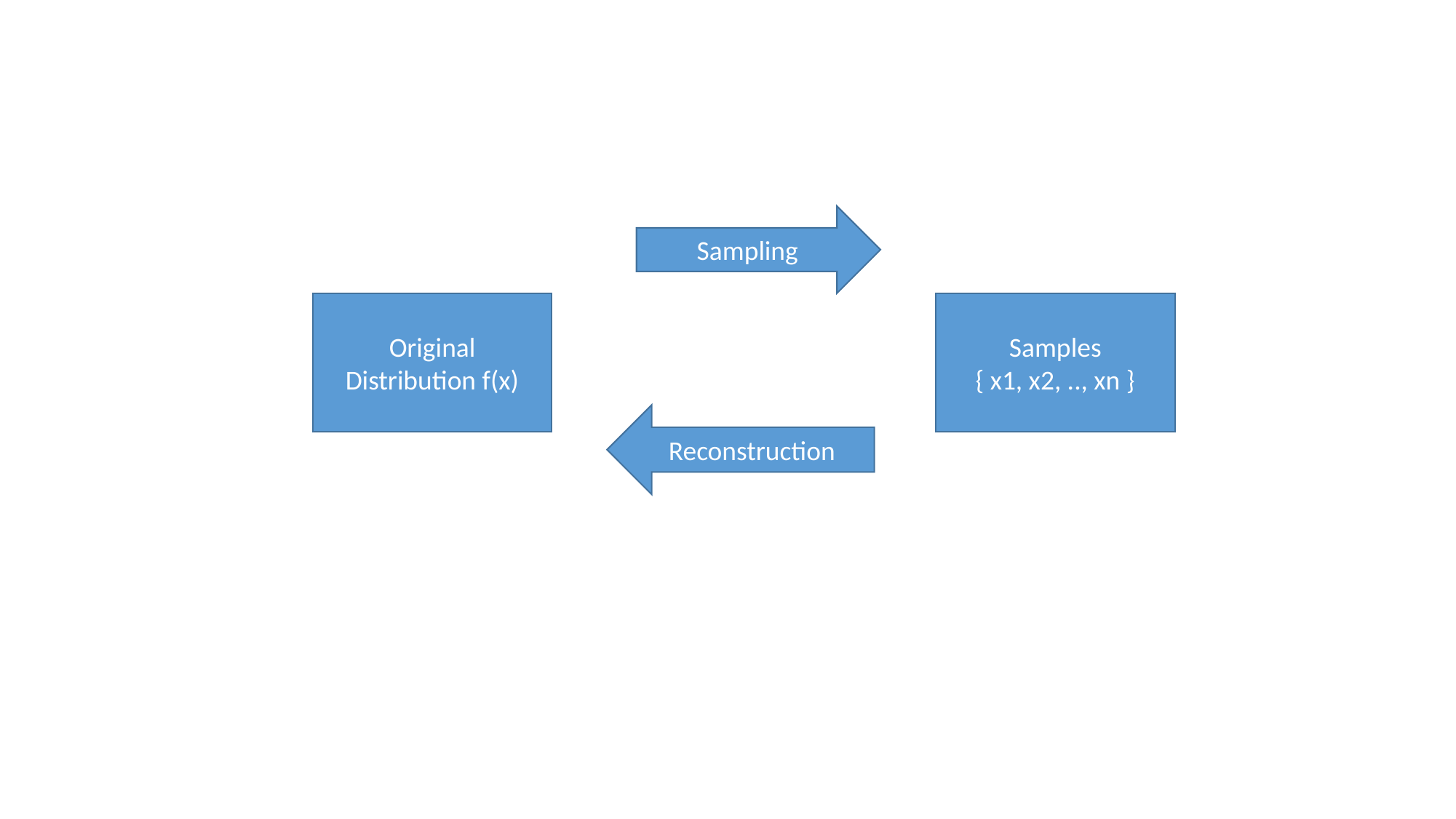

Sampling
Original Distribution f(x)
Samples
{ x1, x2, .., xn }
Reconstruction